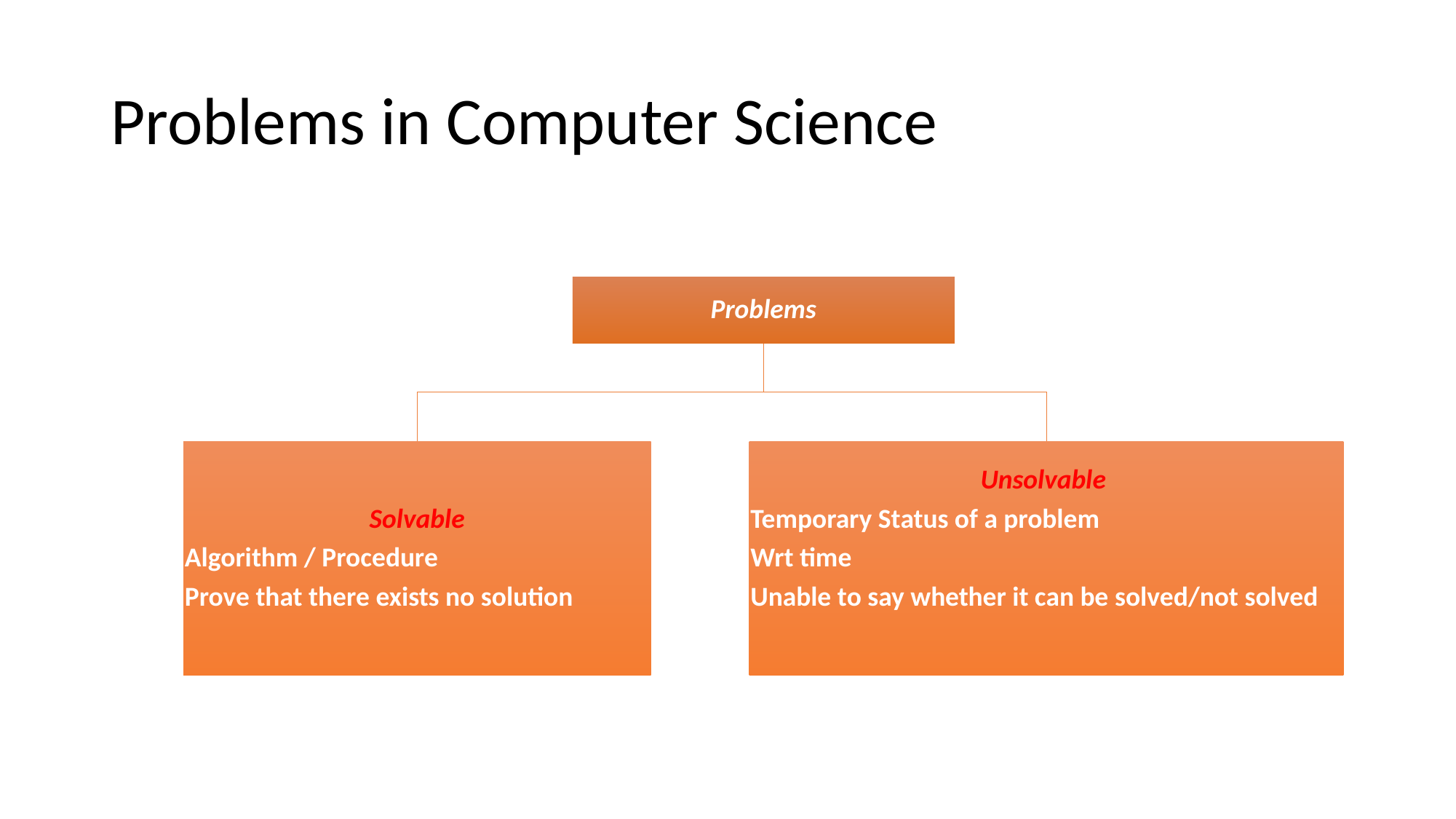

# Problems in Computer Science
Problems
Solvable
Algorithm / Procedure
Prove that there exists no solution
Unsolvable
Temporary Status of a problem
Wrt time
Unable to say whether it can be solved/not solved